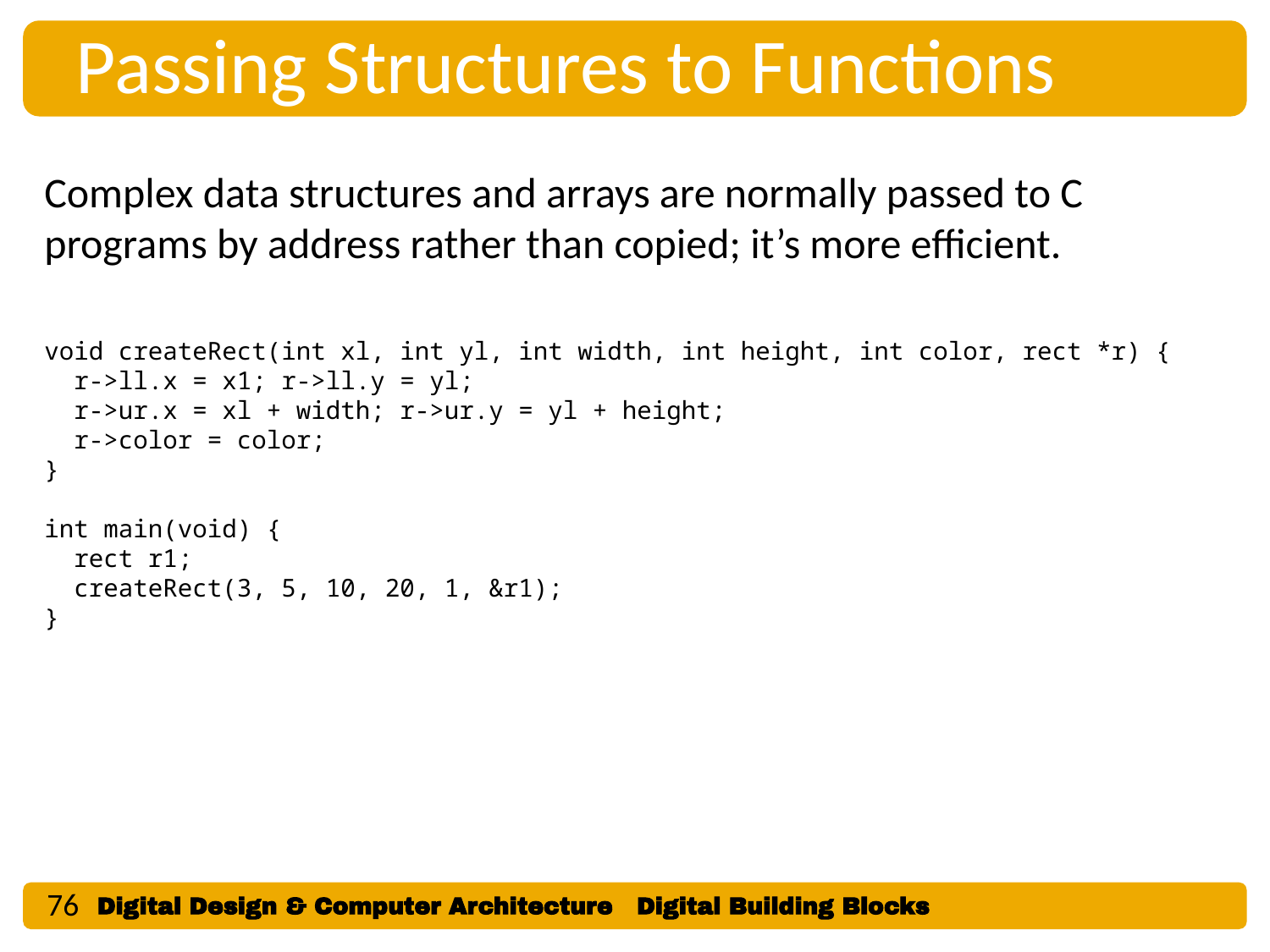

Passing Structures to Functions
Complex data structures and arrays are normally passed to C programs by address rather than copied; it’s more efficient.

void createRect(int xl, int yl, int width, int height, int color, rect *r) {
  r->ll.x = x1; r->ll.y = yl;
  r->ur.x = xl + width; r->ur.y = yl + height;
  r->color = color;
}

int main(void) {
  rect r1;
  createRect(3, 5, 10, 20, 1, &r1);
}

76